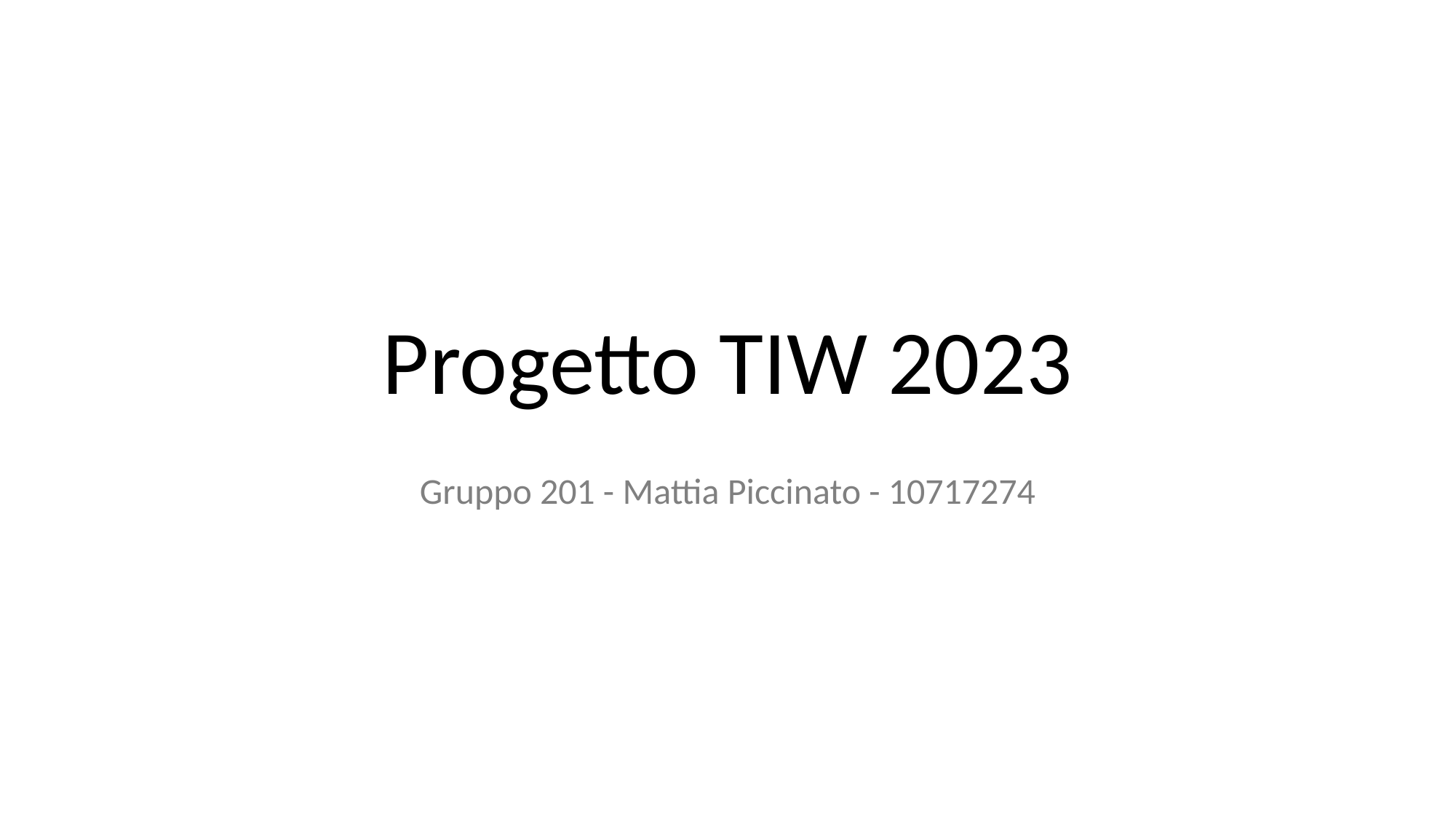

# Progetto TIW 2023
Gruppo 201 - Mattia Piccinato - 10717274